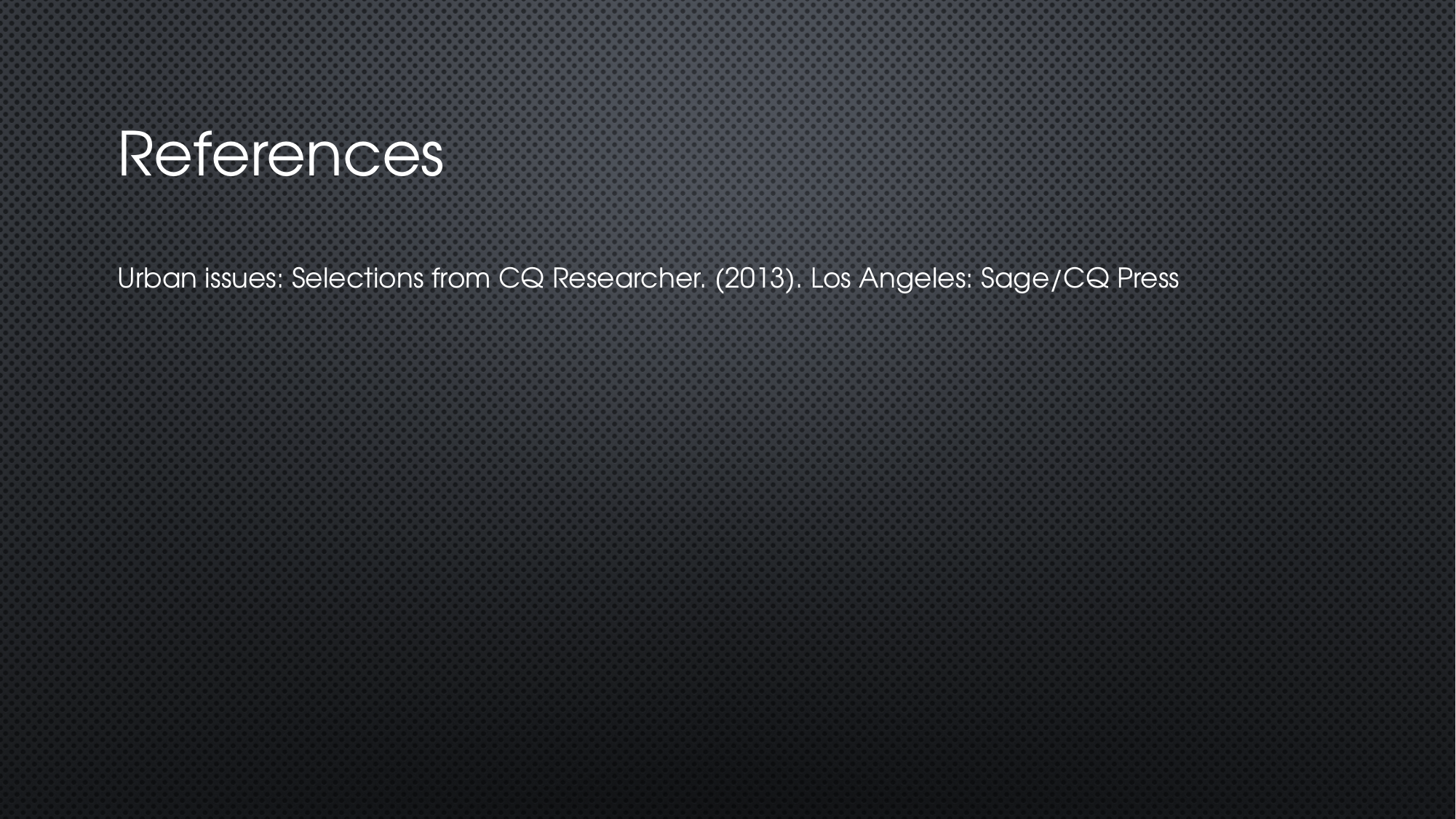

References

Urban issues: Selections from CQ Researcher. (2013). Los Angeles: Sage/CQ Press